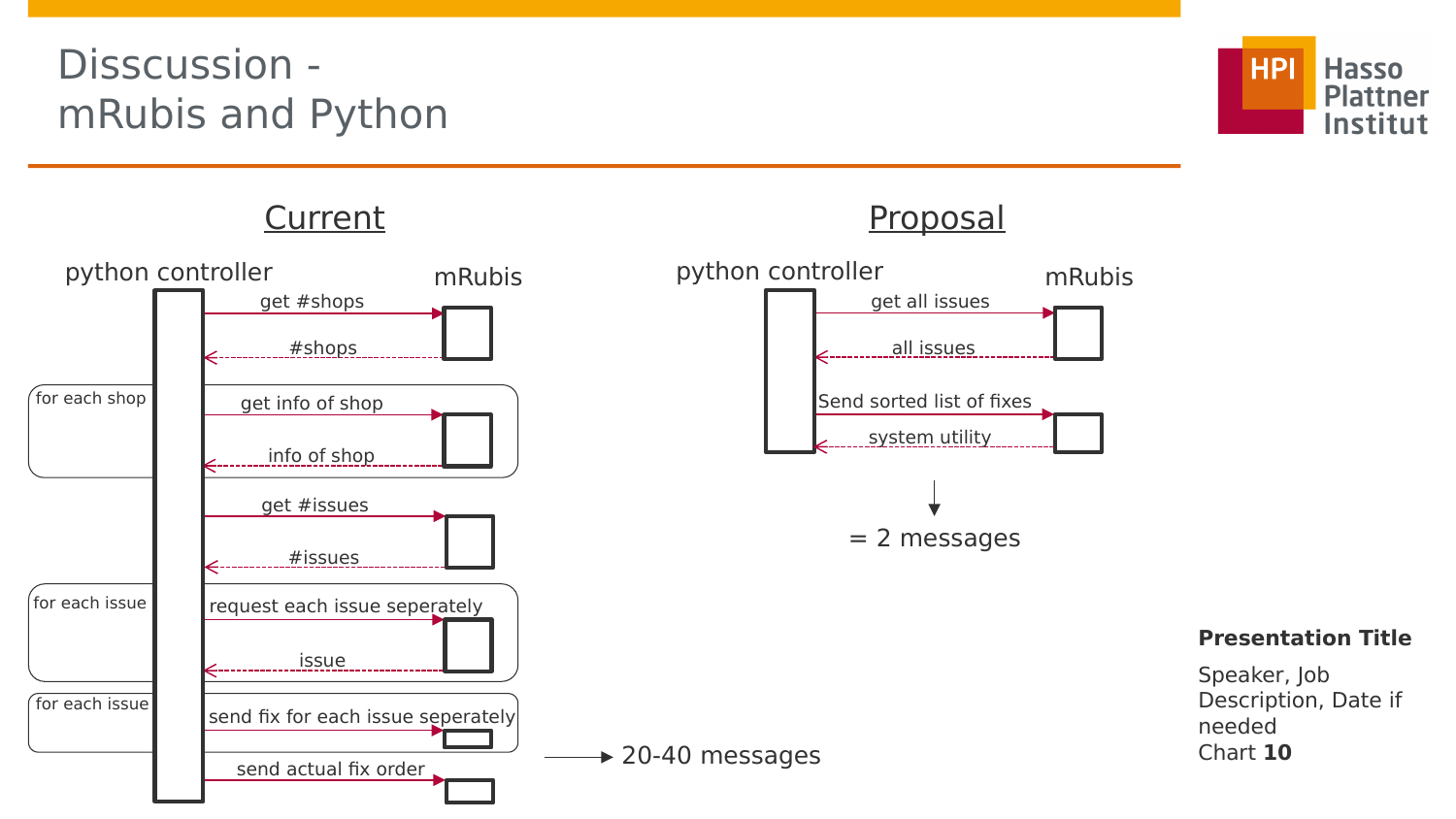

# Disscussion - mRubis and Python
Current
Proposal
python controller
python controller
mRubis
mRubis
get all issues

get #shops

all issues
#shops

for each shop
Send sorted list of fixes
get info of shop

system utility
info of shop
get #issues

 = 2 messages
#issues
Presentation Title

for each issue
request each issue seperately

issue
Speaker, Job Description, Date if needed

for each issue
send fix for each issue seperately

Chart 10
20-40 messages
send actual fix order